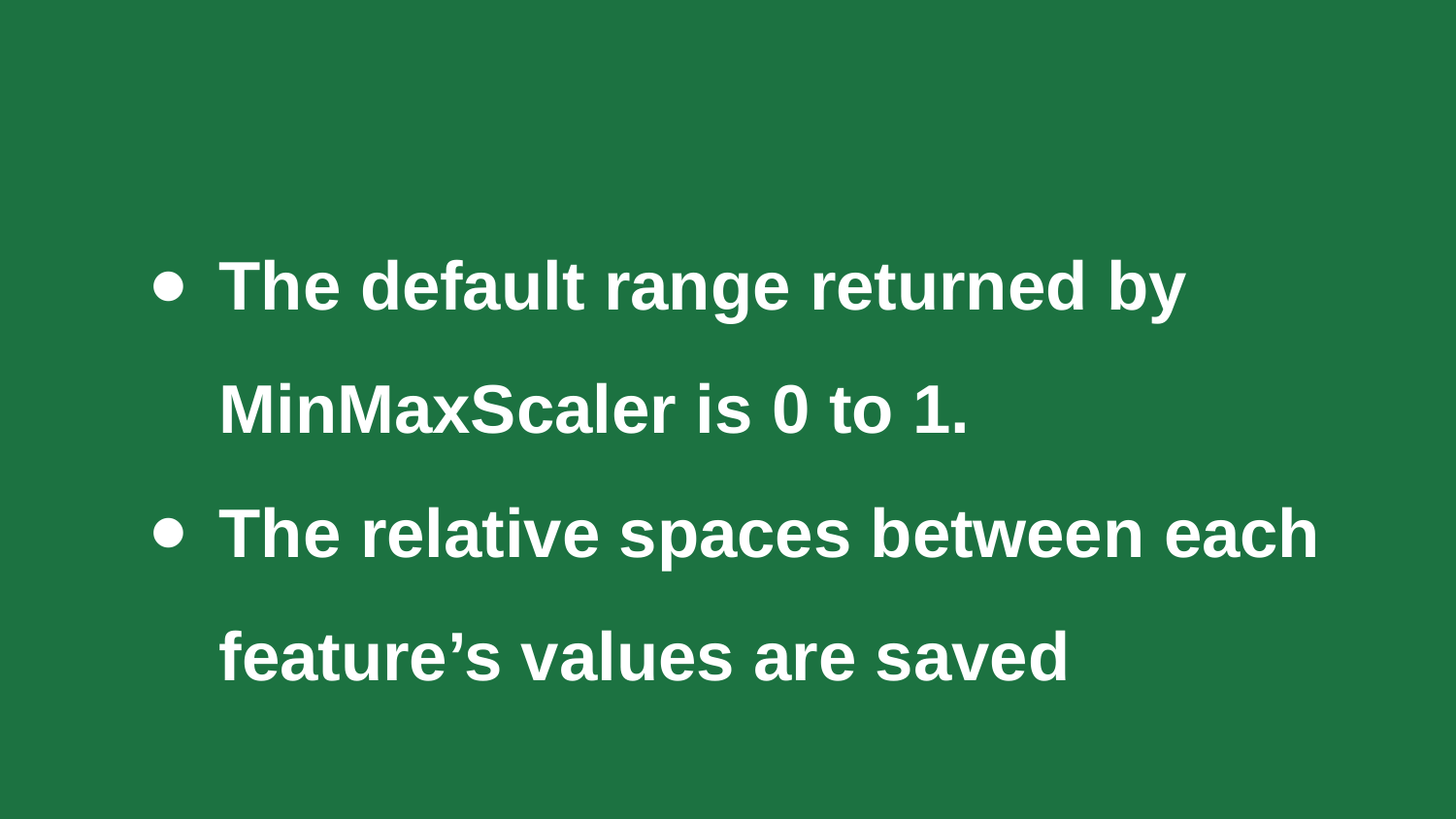

# The default range returned by MinMaxScaler is 0 to 1.
The relative spaces between each feature’s values are saved